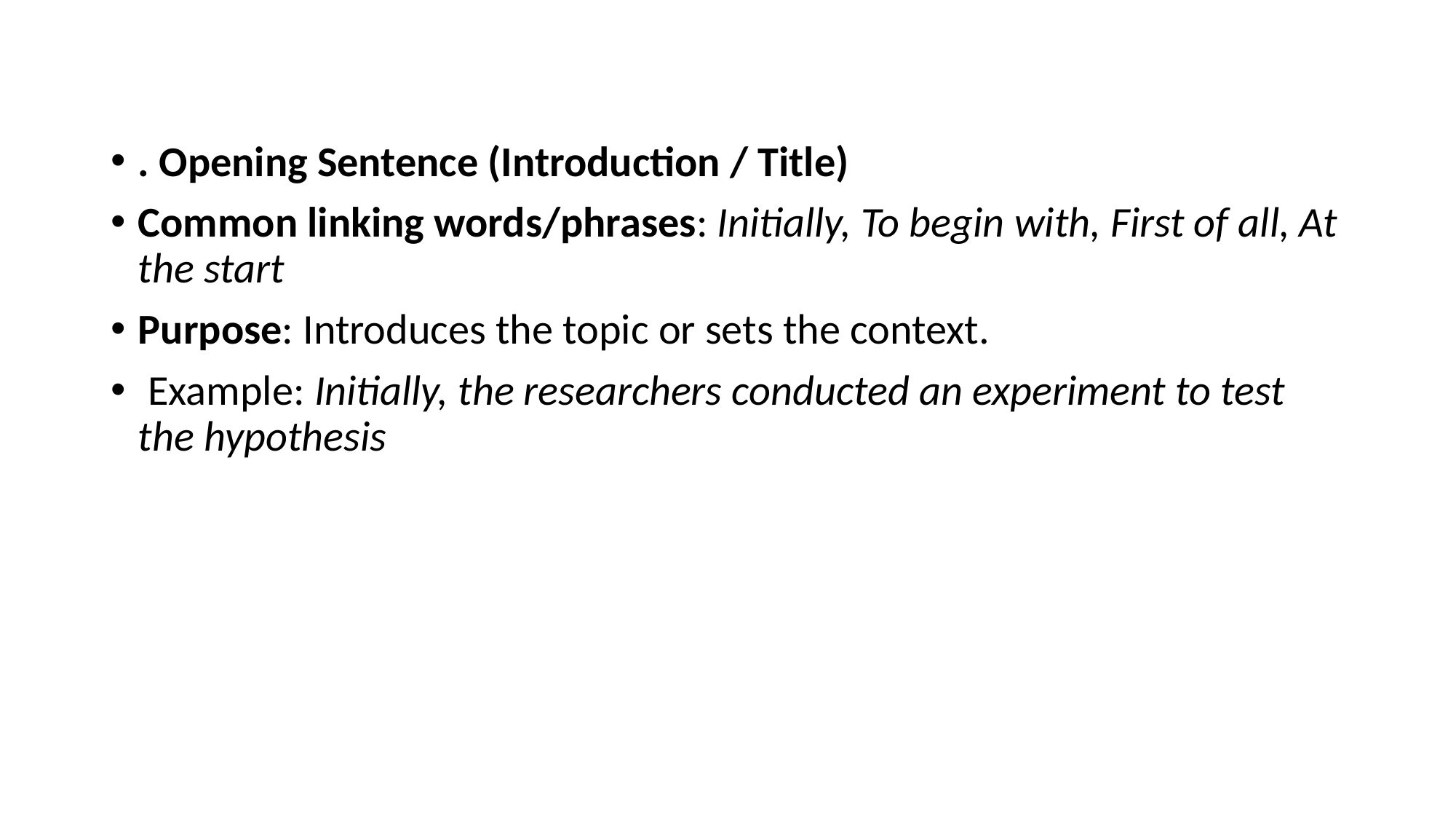

. Opening Sentence (Introduction / Title)
Common linking words/phrases: Initially, To begin with, First of all, At the start
Purpose: Introduces the topic or sets the context.
 Example: Initially, the researchers conducted an experiment to test the hypothesis